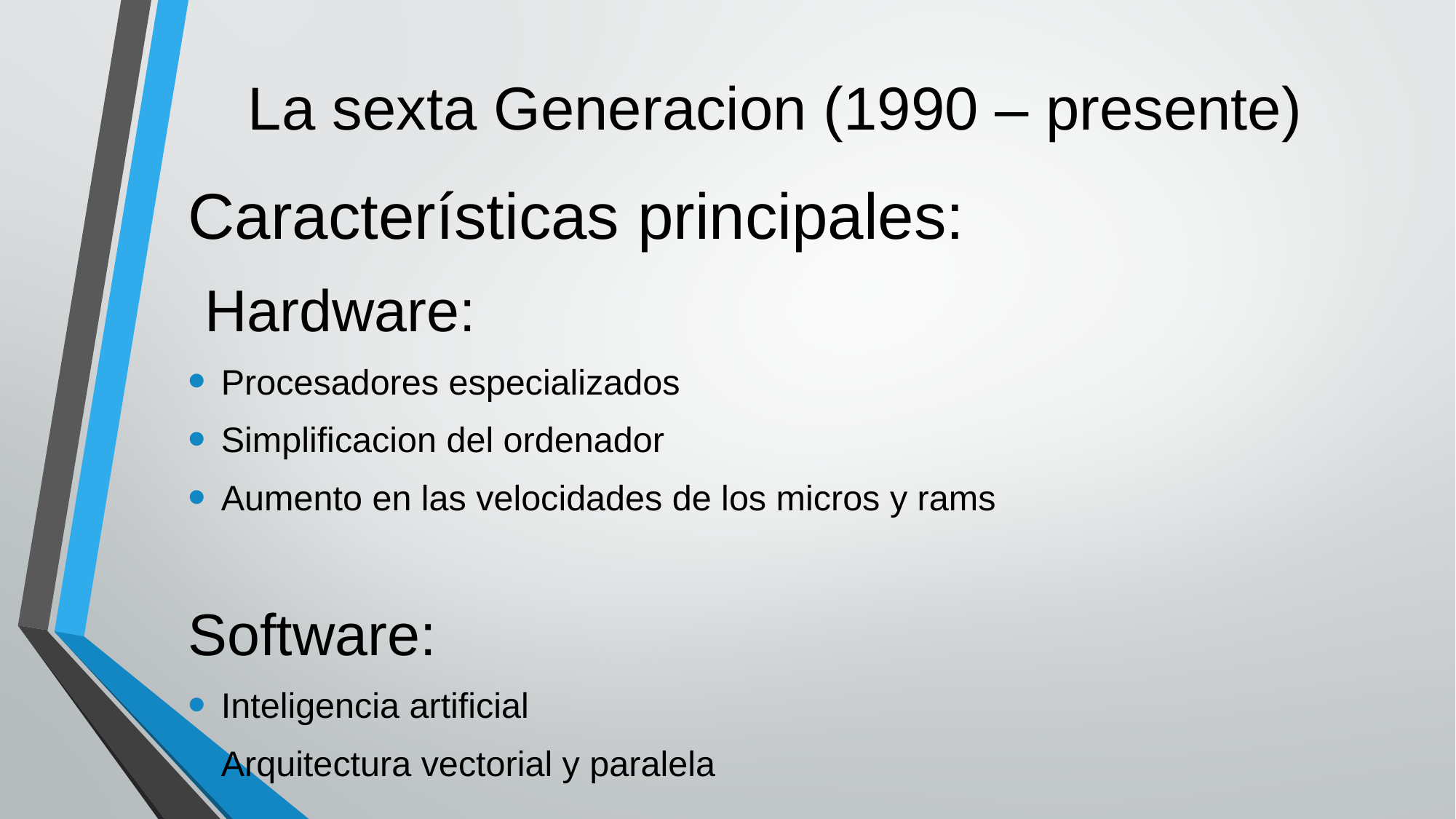

# La sexta Generacion (1990 – presente)
Características principales:
 Hardware:
Procesadores especializados
Simplificacion del ordenador
Aumento en las velocidades de los micros y rams

Software:
Inteligencia artificial
Arquitectura vectorial y paralela